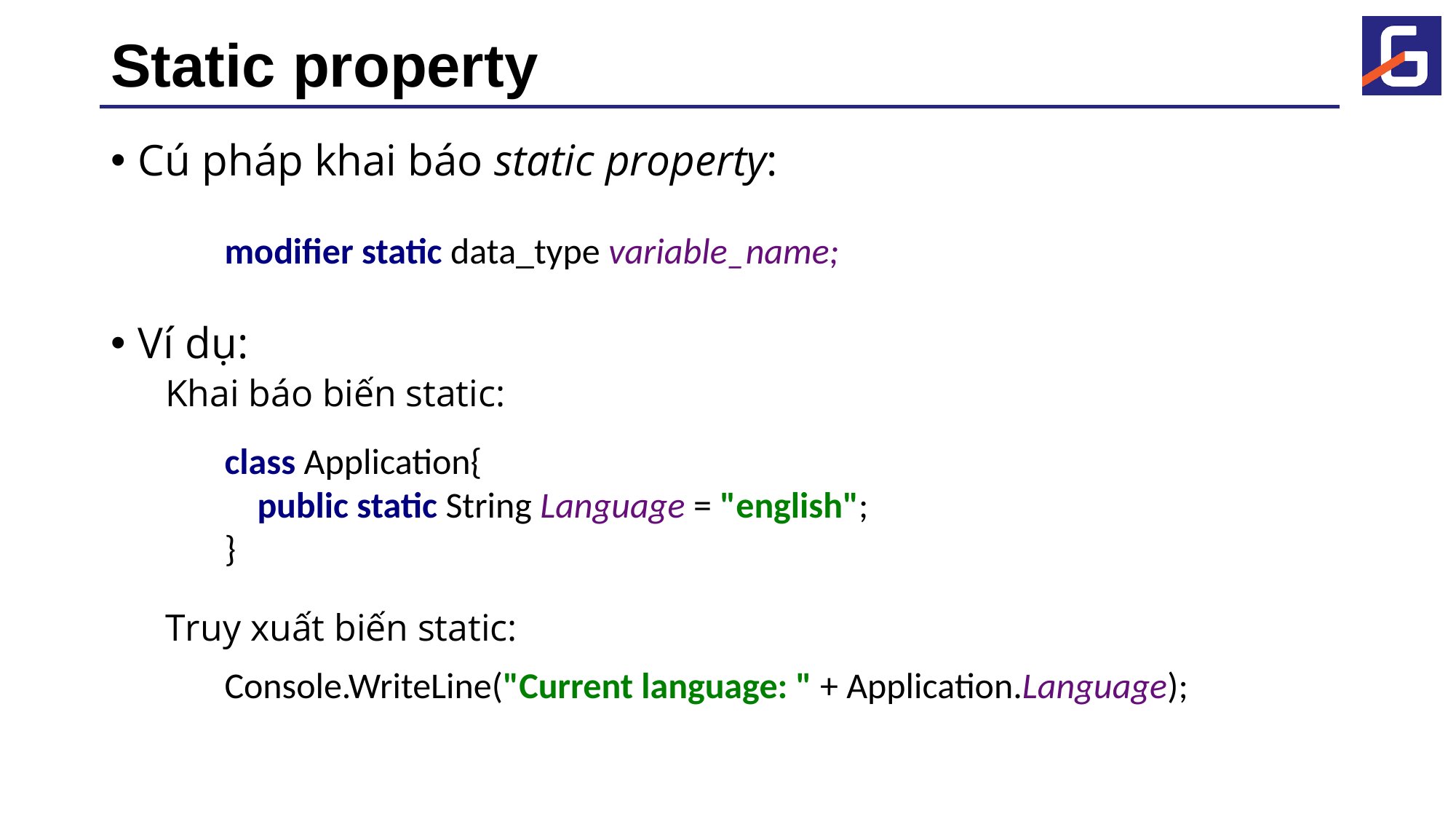

# Static property
Cú pháp khai báo static property:

Ví dụ:
Khai báo biến static:

Truy xuất biến static:

modifier static data_type variable_name;
class Application{
    public static String Language = "english";
}
Console.WriteLine("Current language: " + Application.Language);